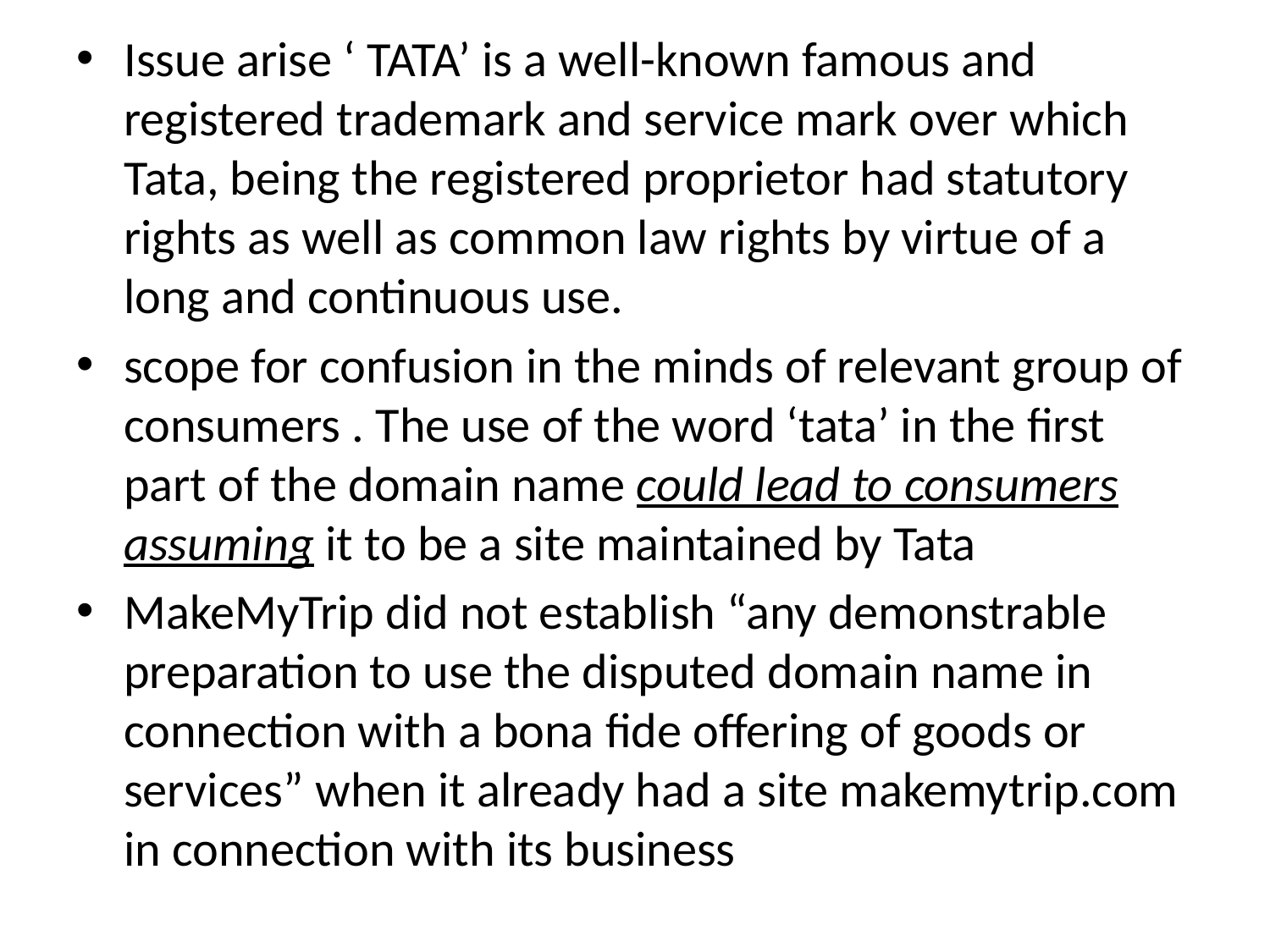

Issue arise ‘ TATA’ is a well-known famous and registered trademark and service mark over which Tata, being the registered proprietor had statutory rights as well as common law rights by virtue of a long and continuous use.
scope for confusion in the minds of relevant group of consumers . The use of the word ‘tata’ in the first part of the domain name could lead to consumers assuming it to be a site maintained by Tata
MakeMyTrip did not establish “any demonstrable preparation to use the disputed domain name in connection with a bona fide offering of goods or services” when it already had a site makemytrip.com in connection with its business